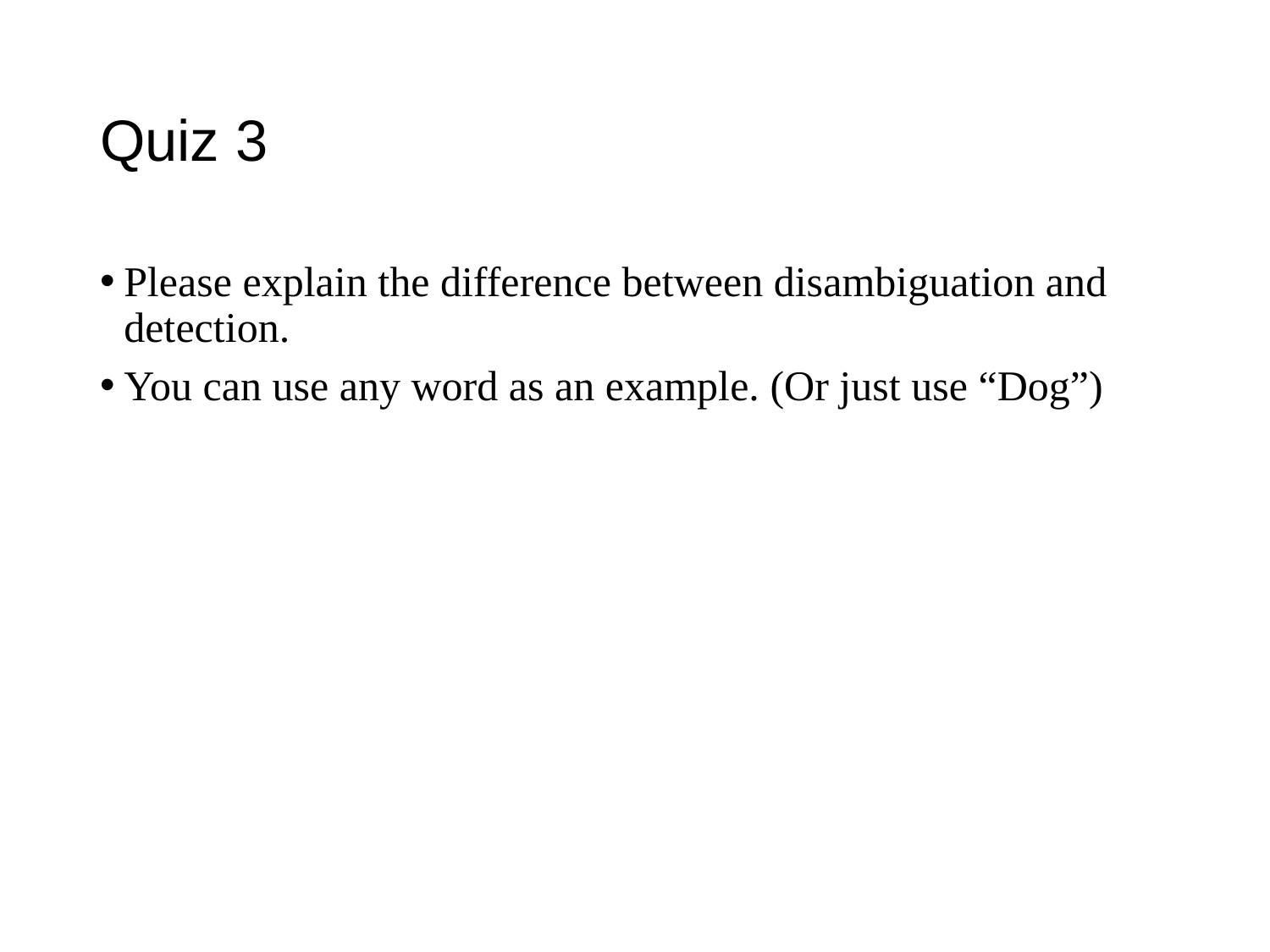

# Quiz 3
Please explain the difference between disambiguation and detection.
You can use any word as an example. (Or just use “Dog”)